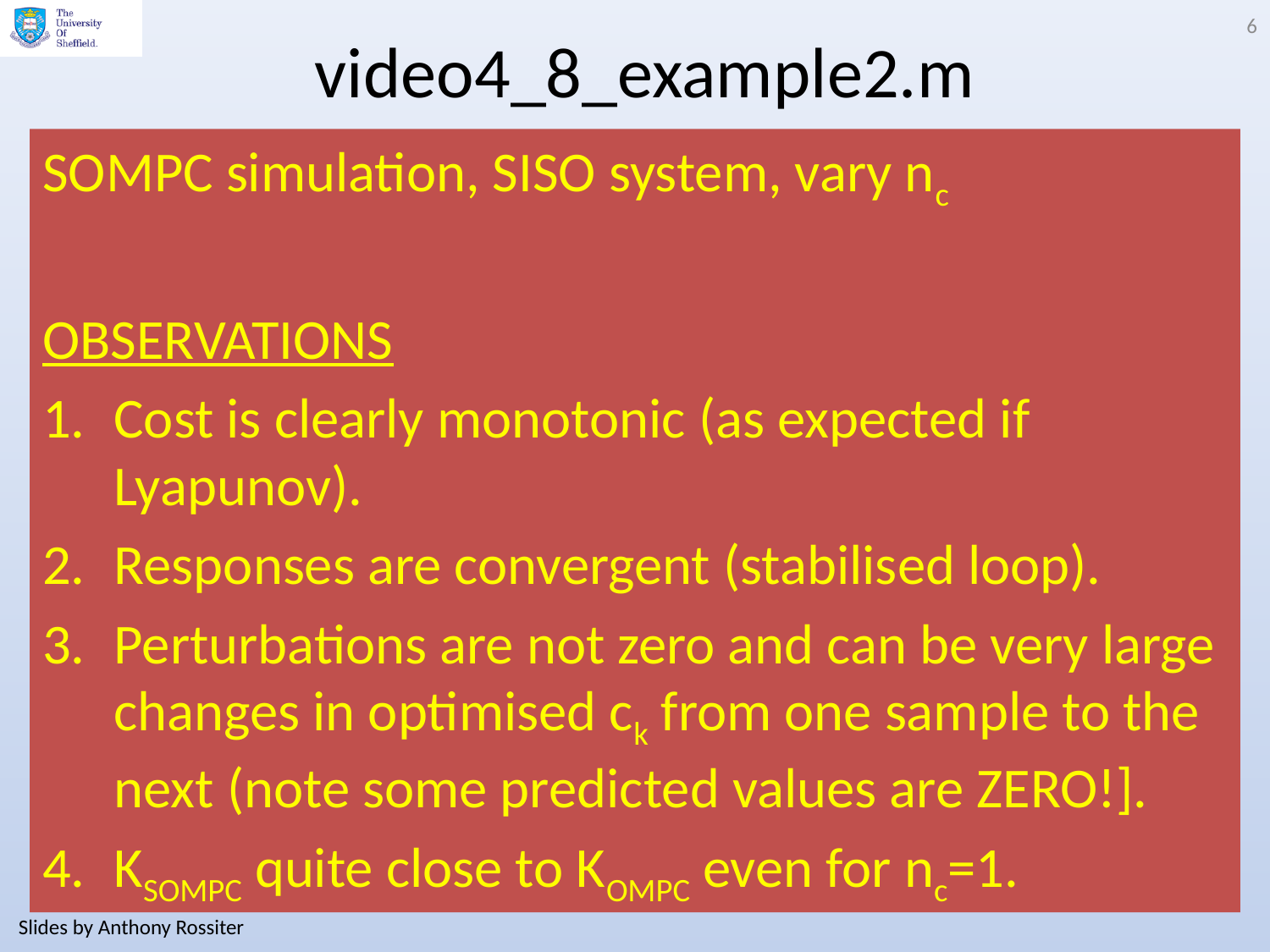

6
# video4_8_example2.m
SOMPC simulation, SISO system, vary nc

OBSERVATIONS
Cost is clearly monotonic (as expected if Lyapunov).
Responses are convergent (stabilised loop).
Perturbations are not zero and can be very large changes in optimised ck from one sample to the next (note some predicted values are ZERO!].
KSOMPC quite close to KOMPC even for nc=1.
Slides by Anthony Rossiter